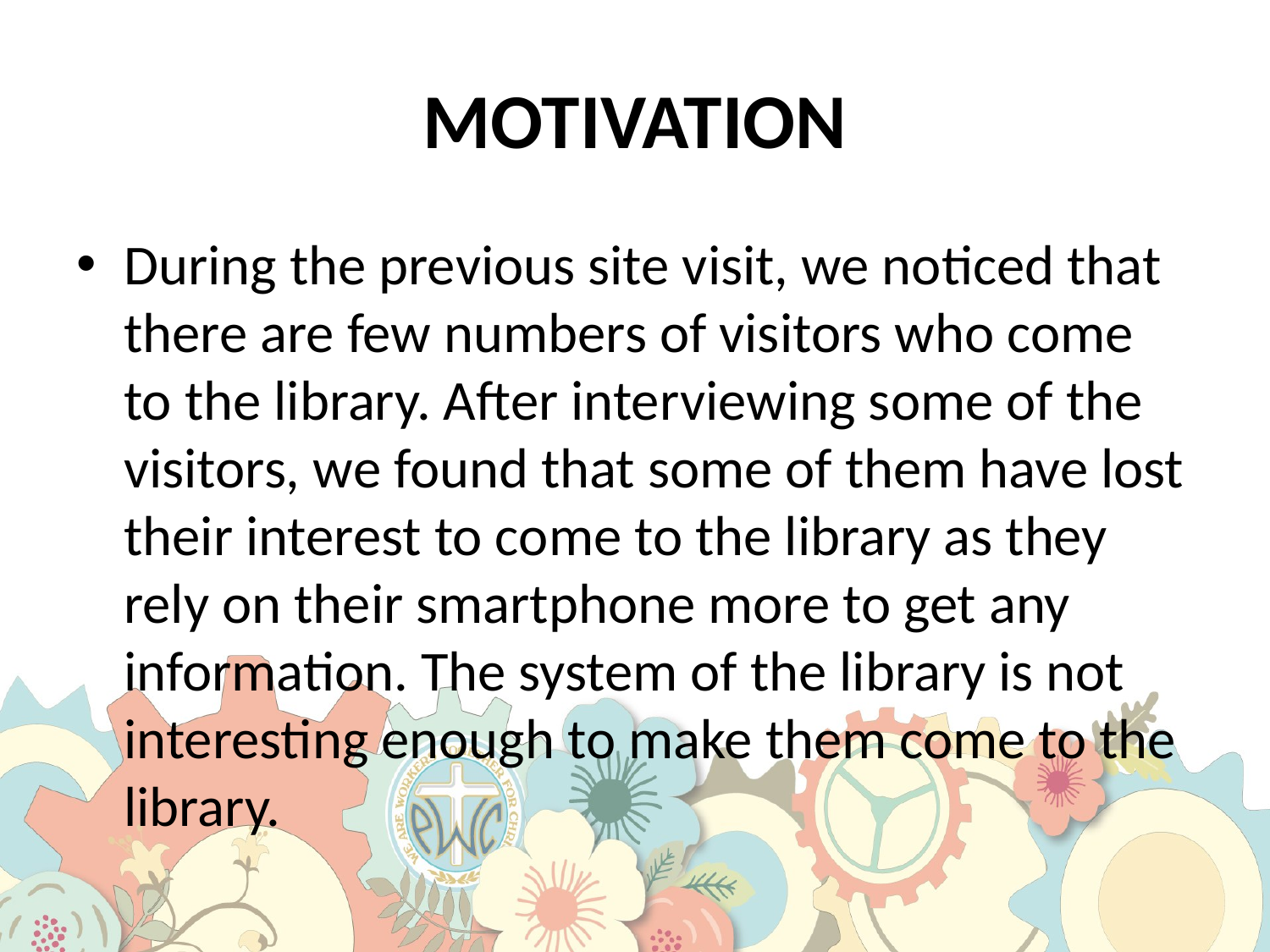

# MOTIVATION
During the previous site visit, we noticed that there are few numbers of visitors who come to the library. After interviewing some of the visitors, we found that some of them have lost their interest to come to the library as they rely on their smartphone more to get any information. The system of the library is not interesting enough to make them come to the library.